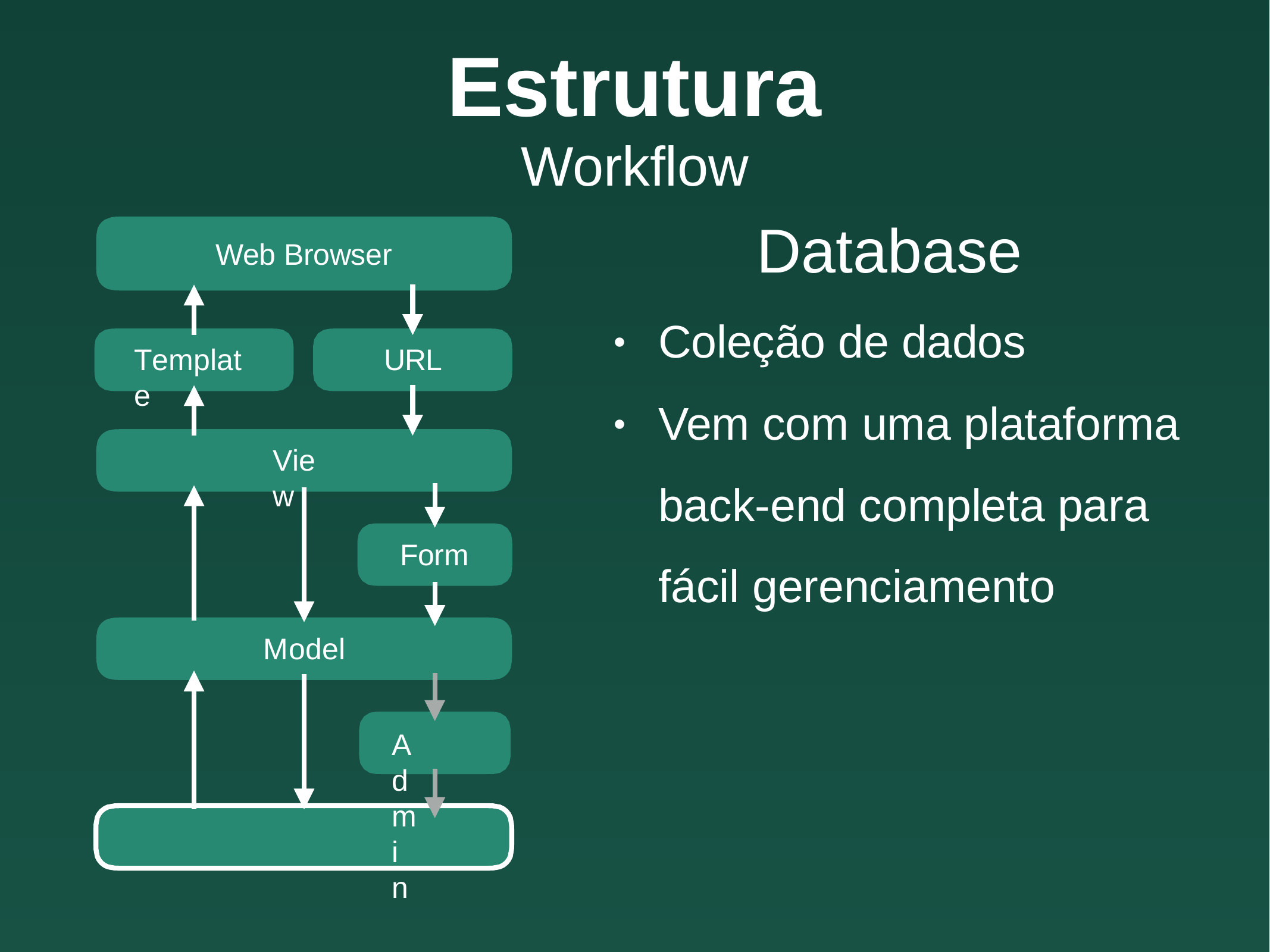

# Estrutura
Workflow
Database
Coleção de dados
Vem com uma plataforma back-end completa para fácil gerenciamento

Web Browser

•

Template
URL
•

View

Form
Model

Admin

Database